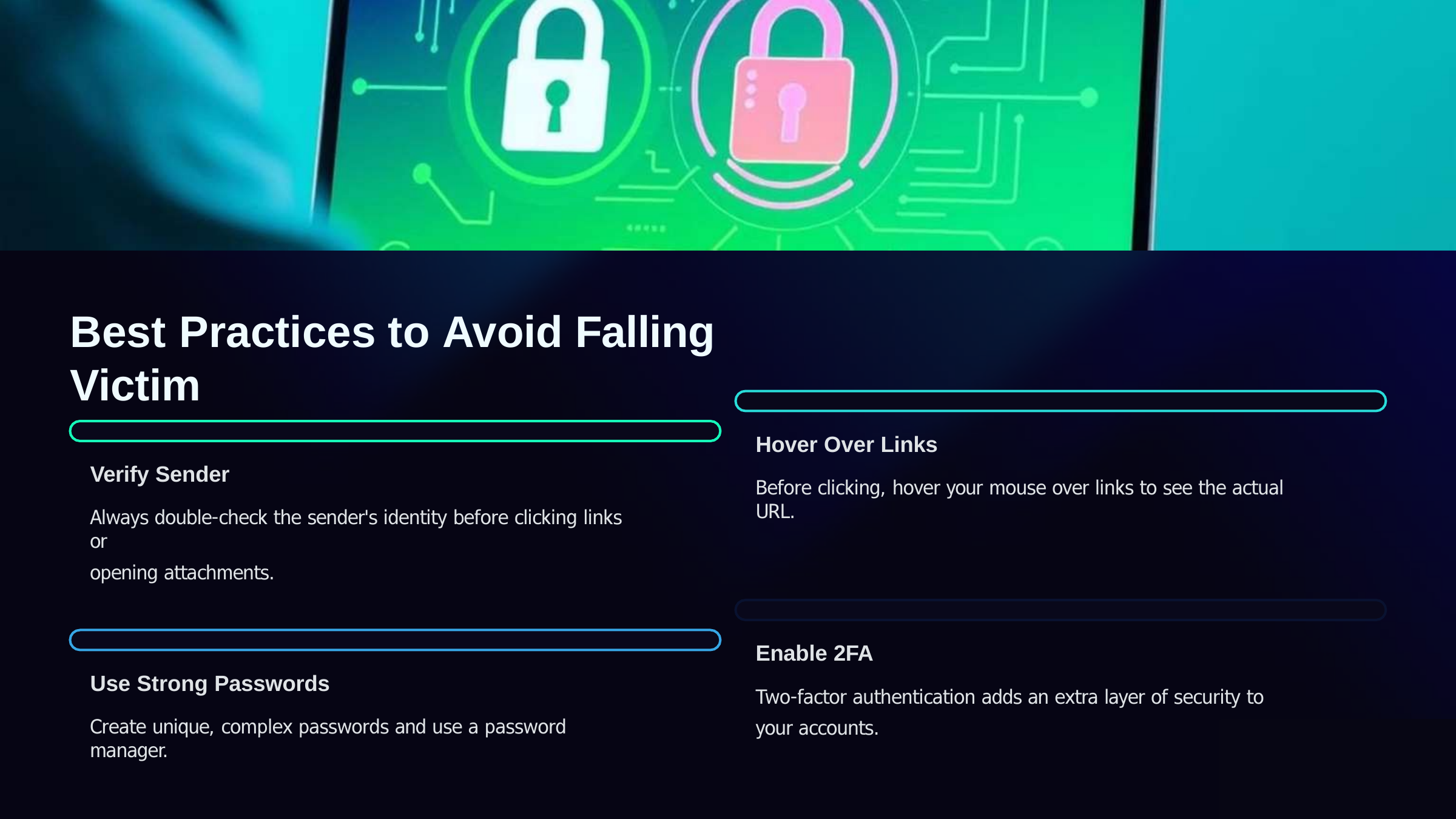

# Best Practices to Avoid Falling Victim

Hover Over Links
Before clicking, hover your mouse over links to see the actual URL.
Verify Sender
Always double-check the sender's identity before clicking links or
opening attachments.

Enable 2FA
Two-factor authentication adds an extra layer of security to your accounts.
Use Strong Passwords
Create unique, complex passwords and use a password manager.